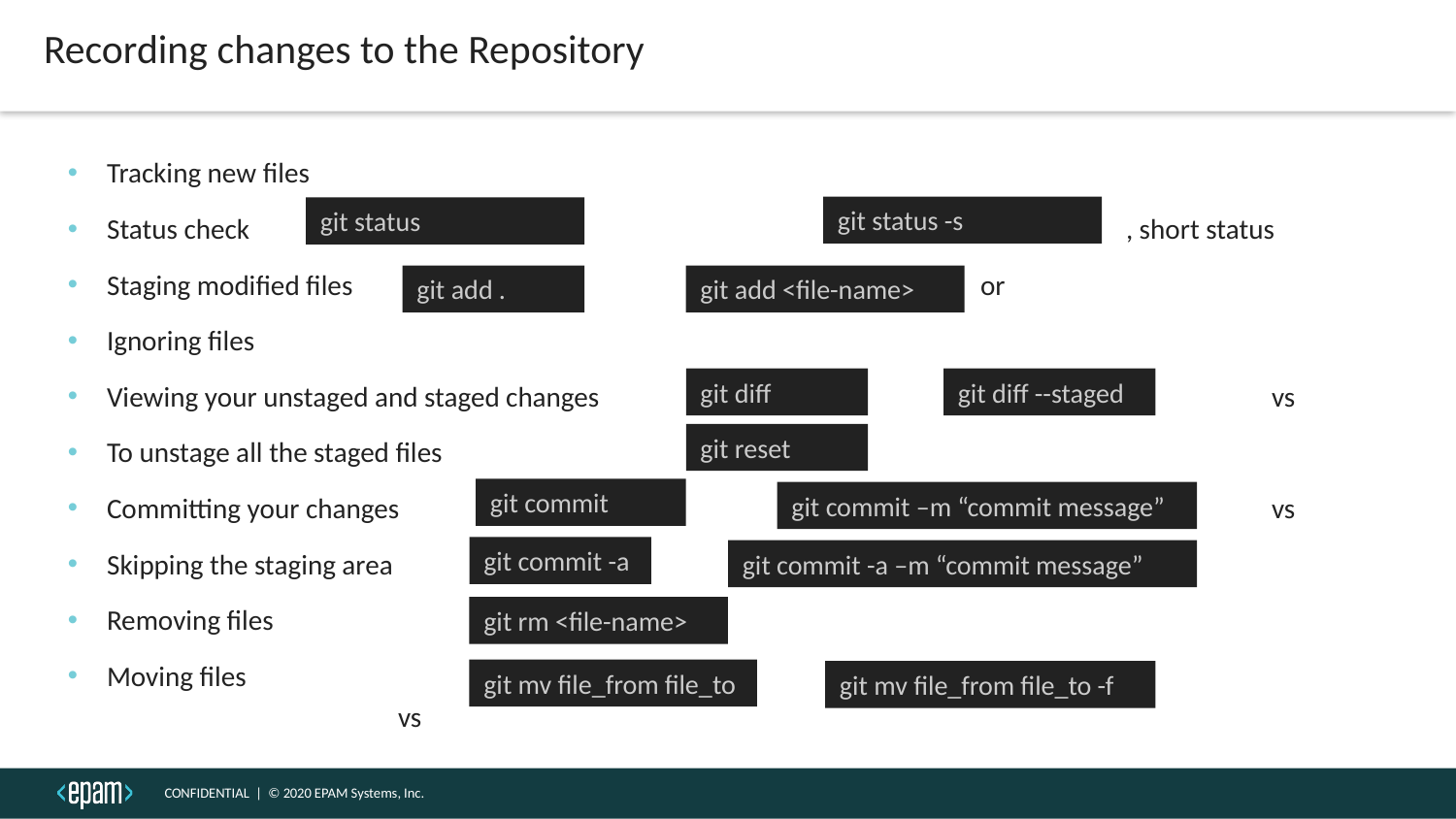

Recording changes to the Repository

Tracking new files
Status check							, short status
Staging modified files					or
Ignoring files
Viewing your unstaged and staged changes 					vs
To unstage all the staged files
Committing your changes						vs
Skipping the staging area					vs
Removing files
Moving files										vs

git status -s
git status
git add .
git add <file-name>
git diff
git diff --staged
git reset
git commit
git commit –m “commit message”
git commit -a
git commit -a –m “commit message”
git rm <file-name>
git mv file_from file_to
git mv file_from file_to -f